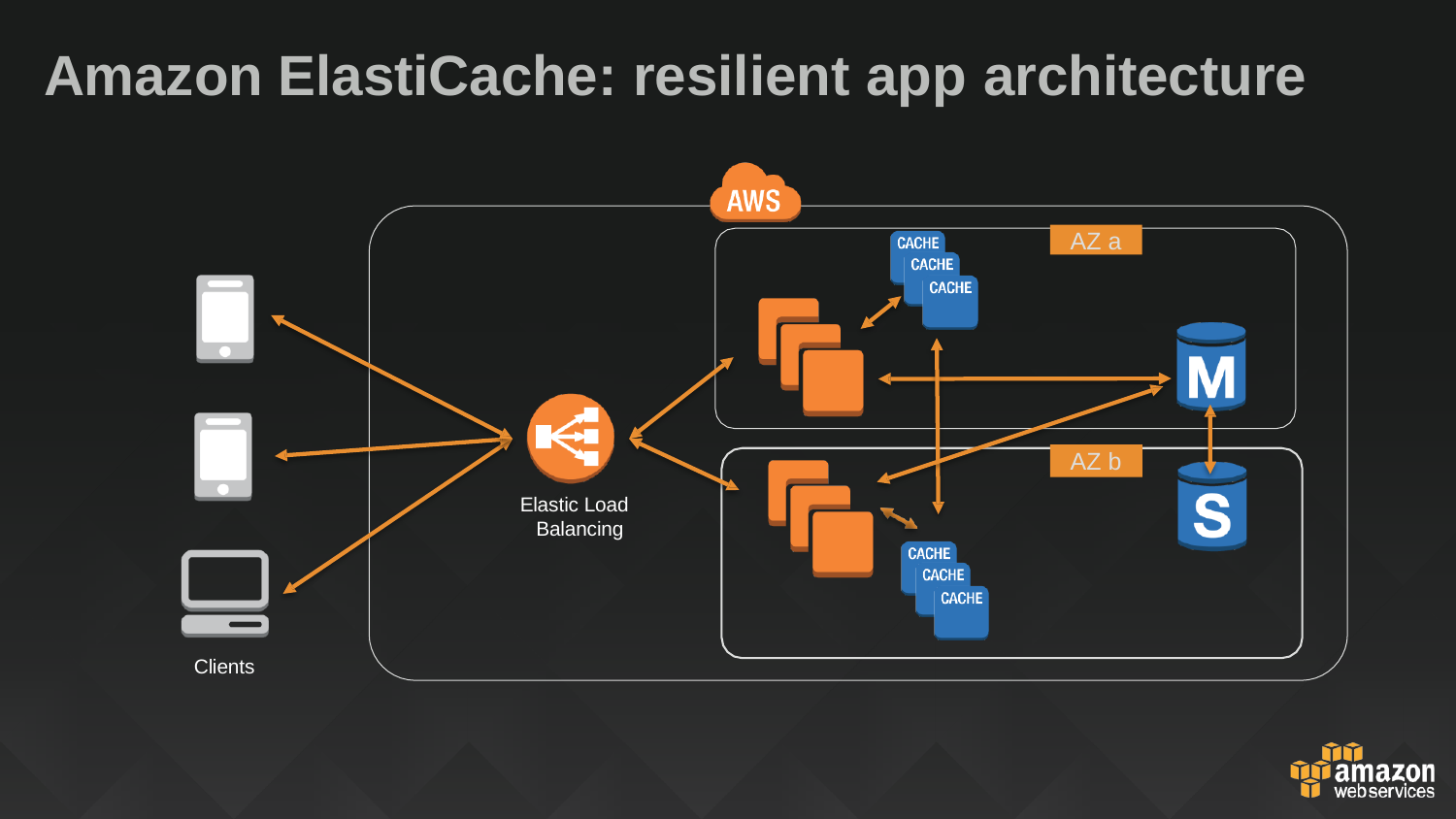

Amazon ElastiCache: resilient app architecture

AZ a

AZ b

Elastic Load  Balancing

Clients